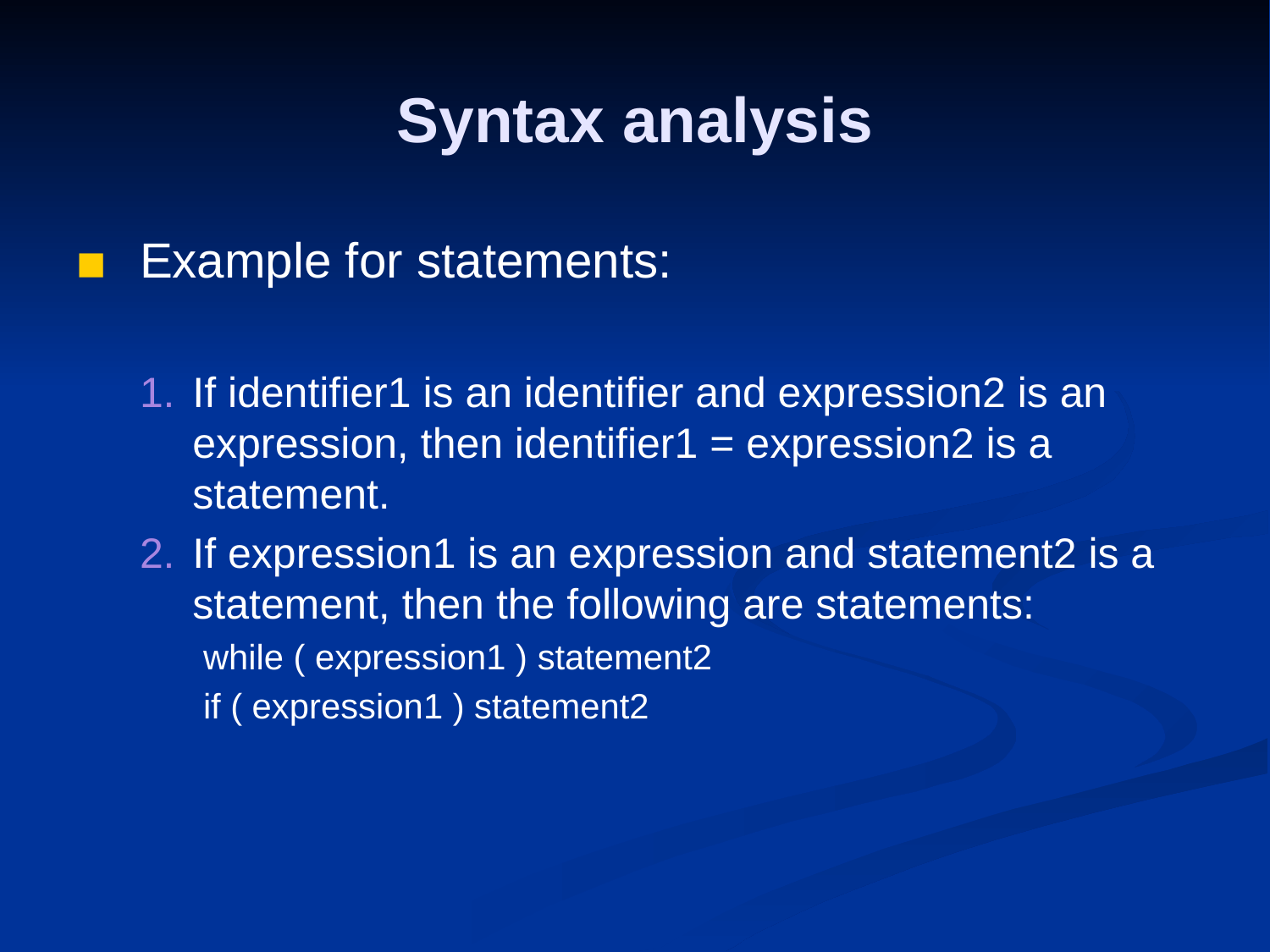

# Syntax analysis
Example for statements:

If identifier1 is an identifier and expression2 is an expression, then identifier1 = expression2 is a statement.
If expression1 is an expression and statement2 is a statement, then the following are statements:
while ( expression1 ) statement2
if ( expression1 ) statement2